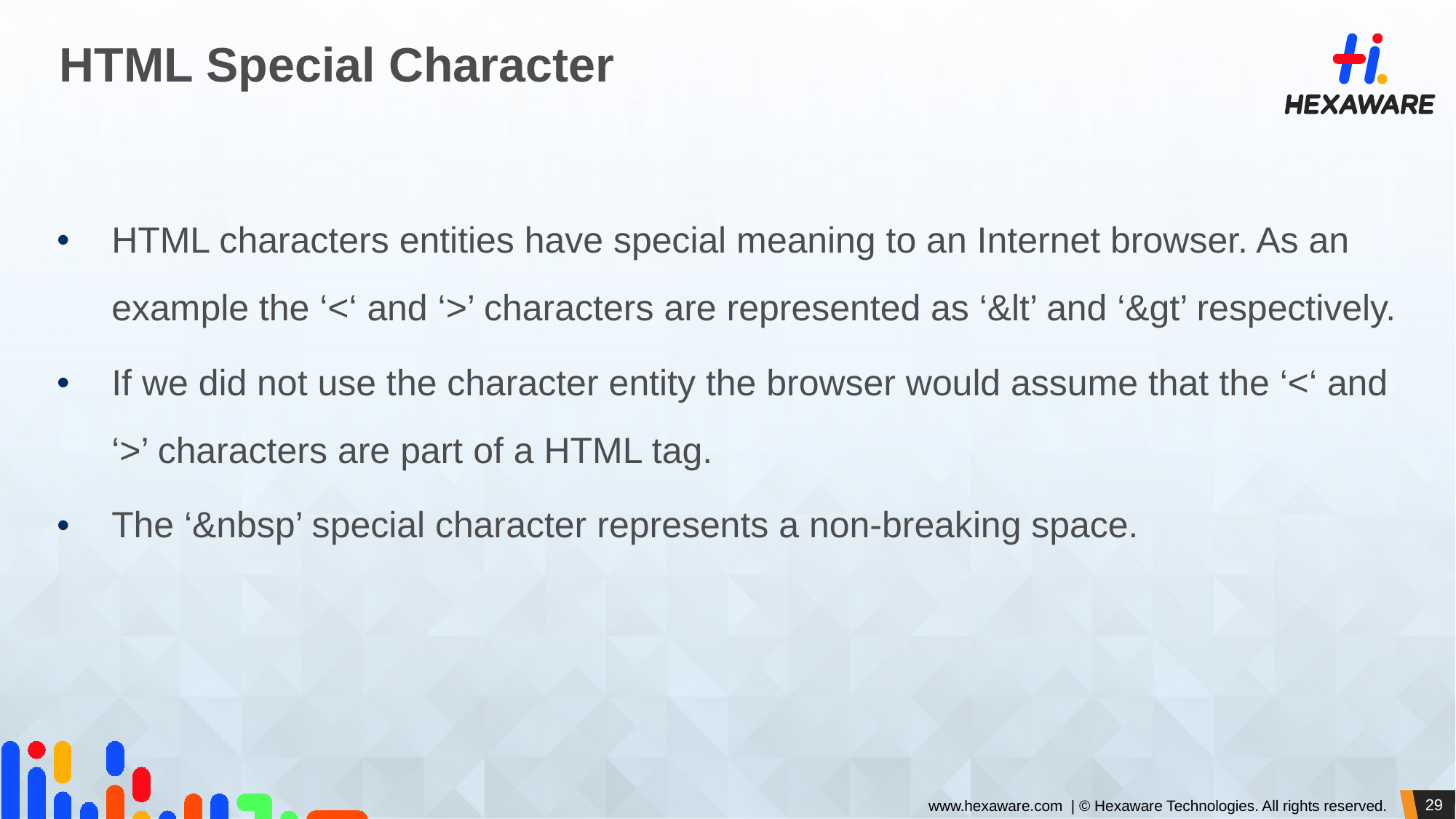

# HTML Special Character
HTML characters entities have special meaning to an Internet browser. As an example the ‘<‘ and ‘>’ characters are represented as ‘&lt’ and ‘&gt’ respectively.
If we did not use the character entity the browser would assume that the ‘<‘ and ‘>’ characters are part of a HTML tag.
The ‘&nbsp’ special character represents a non-breaking space.